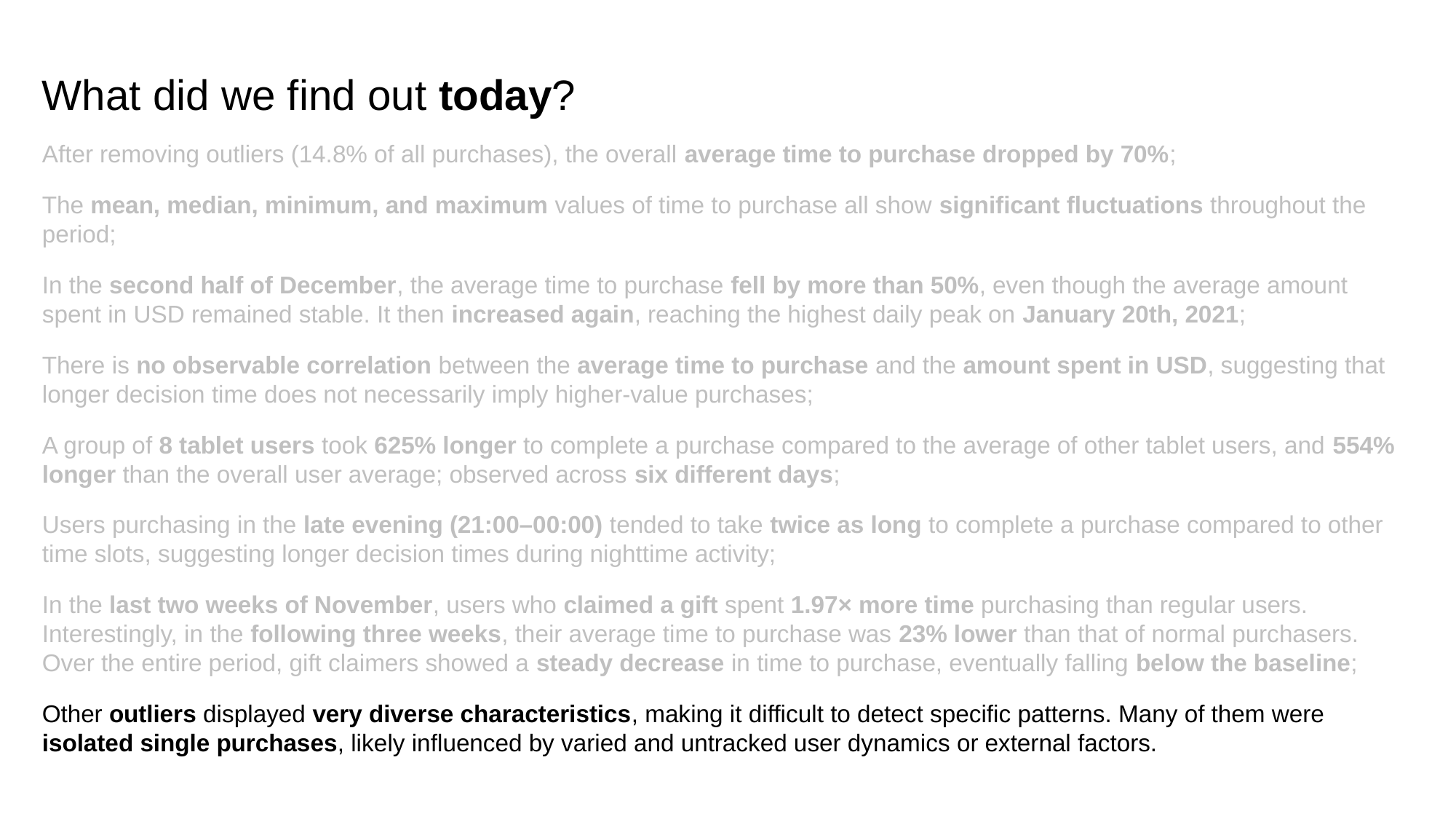

What did we find out today?
After removing outliers (14.8% of all purchases), the overall average time to purchase dropped by 70%;

The mean, median, minimum, and maximum values of time to purchase all show significant fluctuations throughout the period;

In the second half of December, the average time to purchase fell by more than 50%, even though the average amount spent in USD remained stable. It then increased again, reaching the highest daily peak on January 20th, 2021;

There is no observable correlation between the average time to purchase and the amount spent in USD, suggesting that longer decision time does not necessarily imply higher-value purchases;

A group of 8 tablet users took 625% longer to complete a purchase compared to the average of other tablet users, and 554% longer than the overall user average; observed across six different days;

Users purchasing in the late evening (21:00–00:00) tended to take twice as long to complete a purchase compared to other time slots, suggesting longer decision times during nighttime activity;

In the last two weeks of November, users who claimed a gift spent 1.97× more time purchasing than regular users. Interestingly, in the following three weeks, their average time to purchase was 23% lower than that of normal purchasers.
Over the entire period, gift claimers showed a steady decrease in time to purchase, eventually falling below the baseline;

Other outliers displayed very diverse characteristics, making it difficult to detect specific patterns. Many of them were isolated single purchases, likely influenced by varied and untracked user dynamics or external factors.

Long session left open